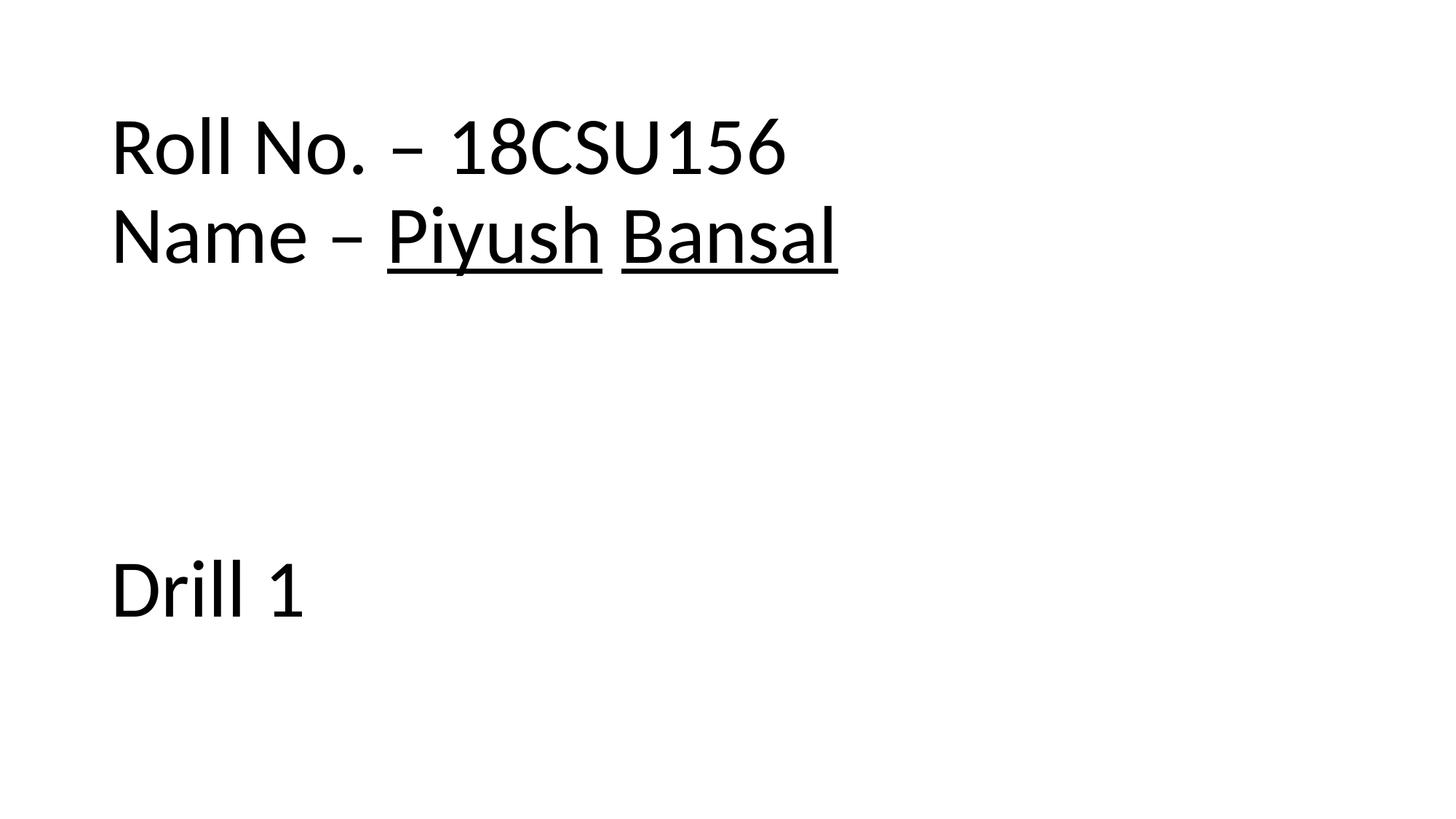

# Roll No. – 18CSU156 Name – Piyush Bansal Drill 1